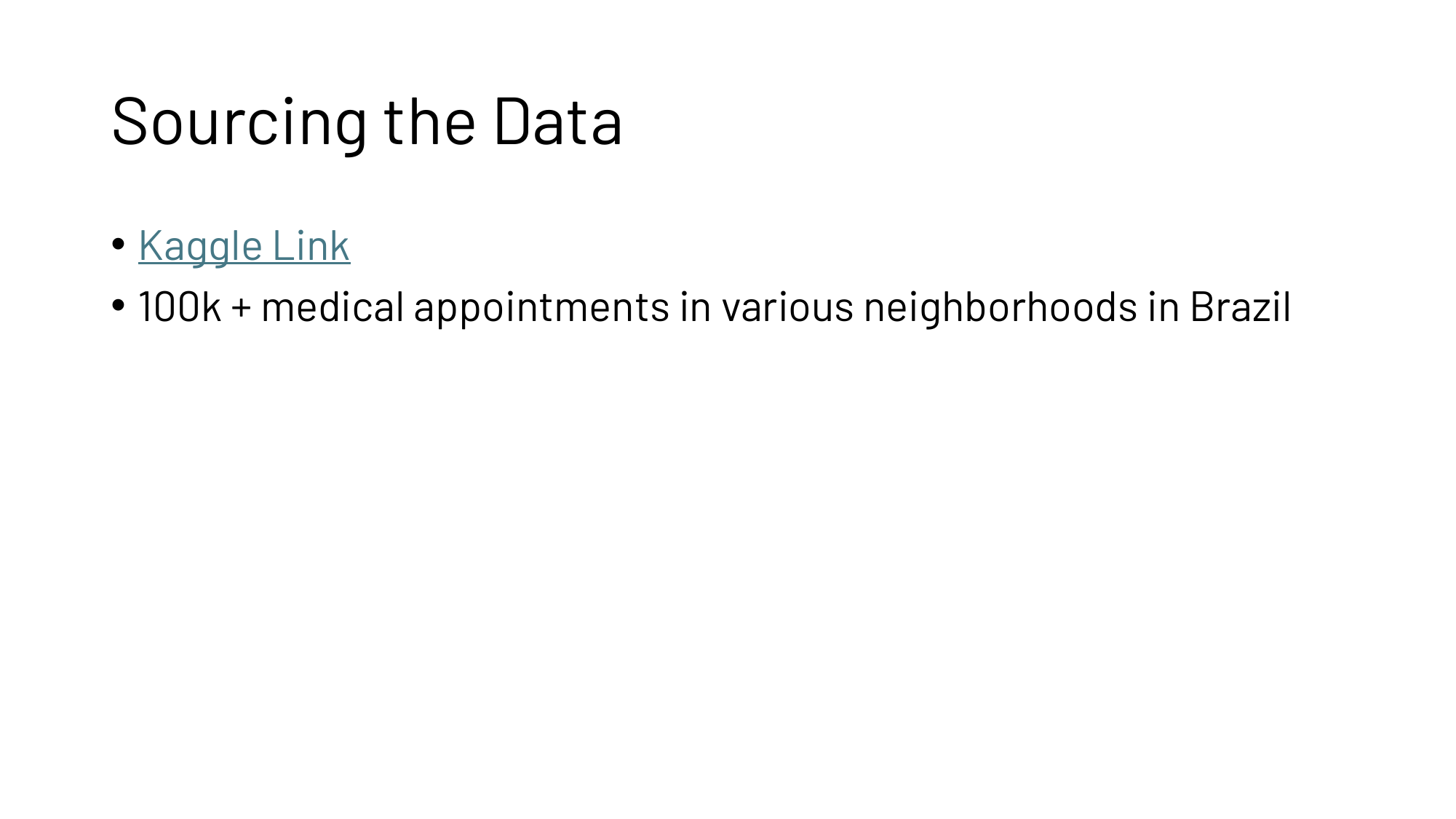

# Sourcing the Data
Kaggle Link
100k + medical appointments in various neighborhoods in Brazil